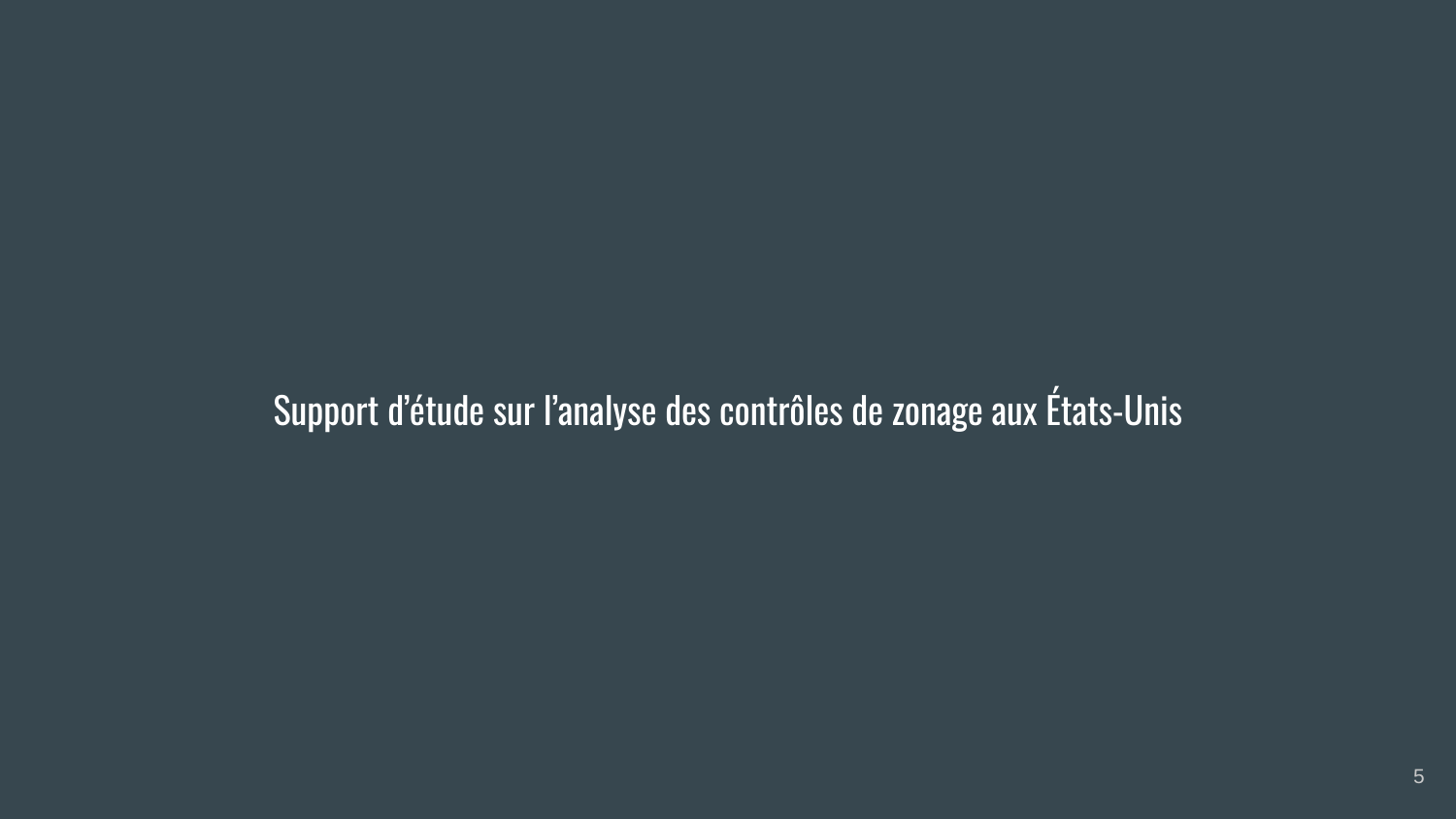

# Support d’étude sur l’analyse des contrôles de zonage aux États-Unis
5